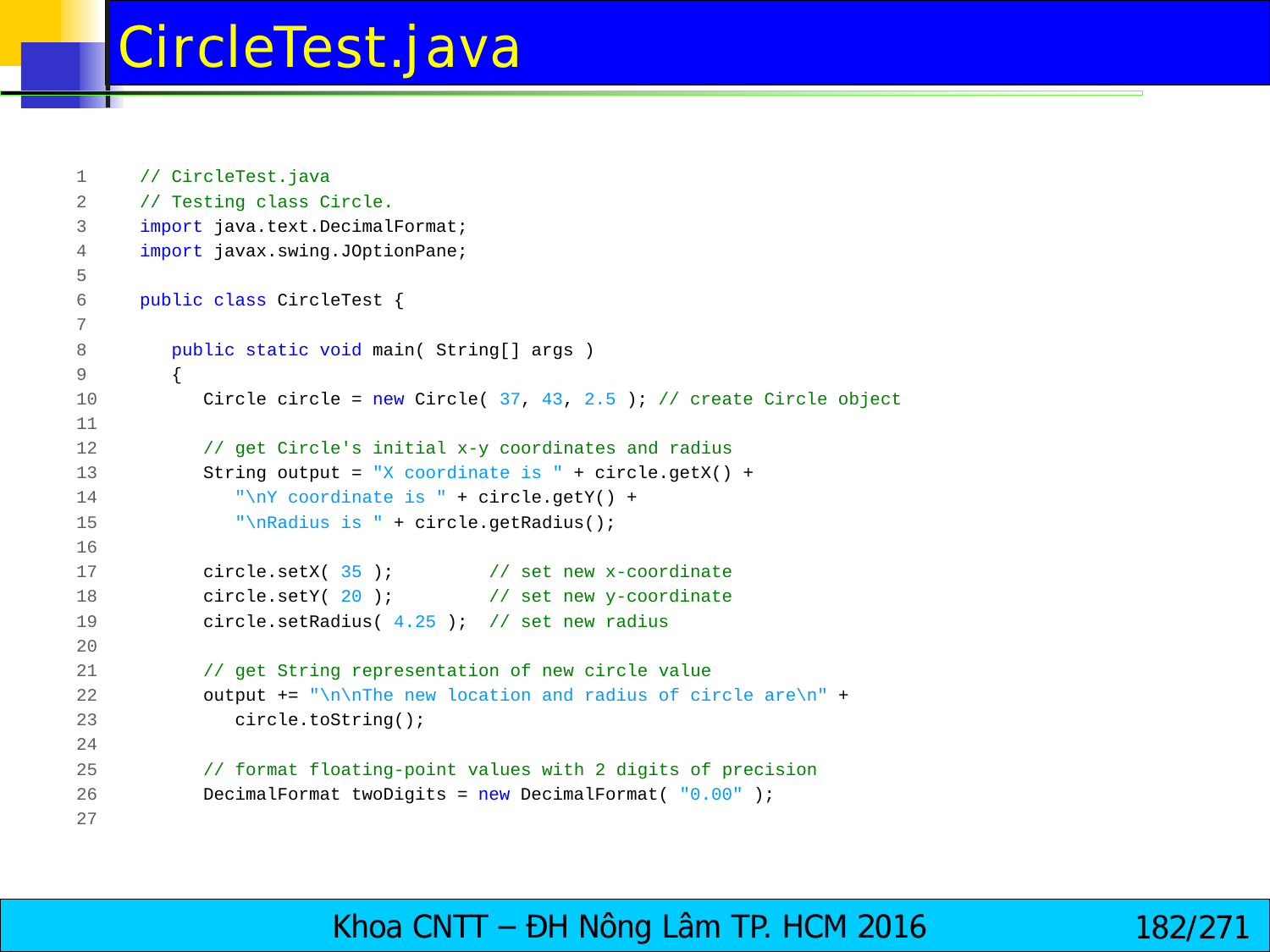

# CircleTest.java
1     // CircleTest.java
2     // Testing class Circle.
3     import java.text.DecimalFormat;
4     import javax.swing.JOptionPane;
5
6     public class CircleTest {
7
8        public static void main( String[] args )
9        {
10          Circle circle = new Circle( 37, 43, 2.5 ); // create Circle object
11
12          // get Circle's initial x-y coordinates and radius
13          String output = "X coordinate is " + circle.getX() +
14             "\nY coordinate is " + circle.getY() +
15             "\nRadius is " + circle.getRadius();
16
17          circle.setX( 35 );         // set new x-coordinate
18          circle.setY( 20 );         // set new y-coordinate
19          circle.setRadius( 4.25 );  // set new radius
20
21          // get String representation of new circle value
22          output += "\n\nThe new location and radius of circle are\n" +
23             circle.toString();
24
25          // format floating-point values with 2 digits of precision
26          DecimalFormat twoDigits = new DecimalFormat( "0.00" );
27